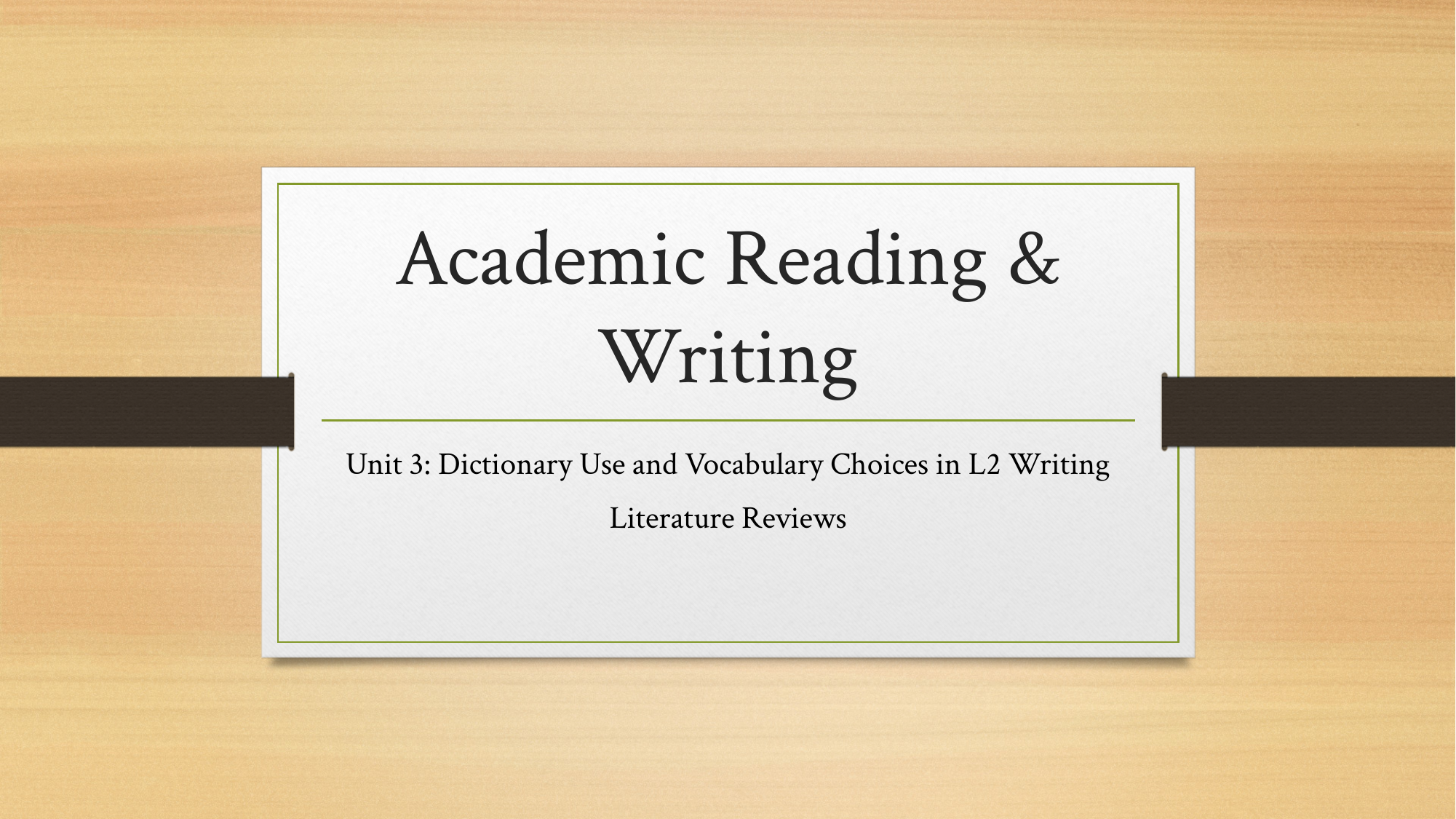

# Academic Reading & Writing
Unit 3: Dictionary Use and Vocabulary Choices in L2 Writing
Literature Reviews